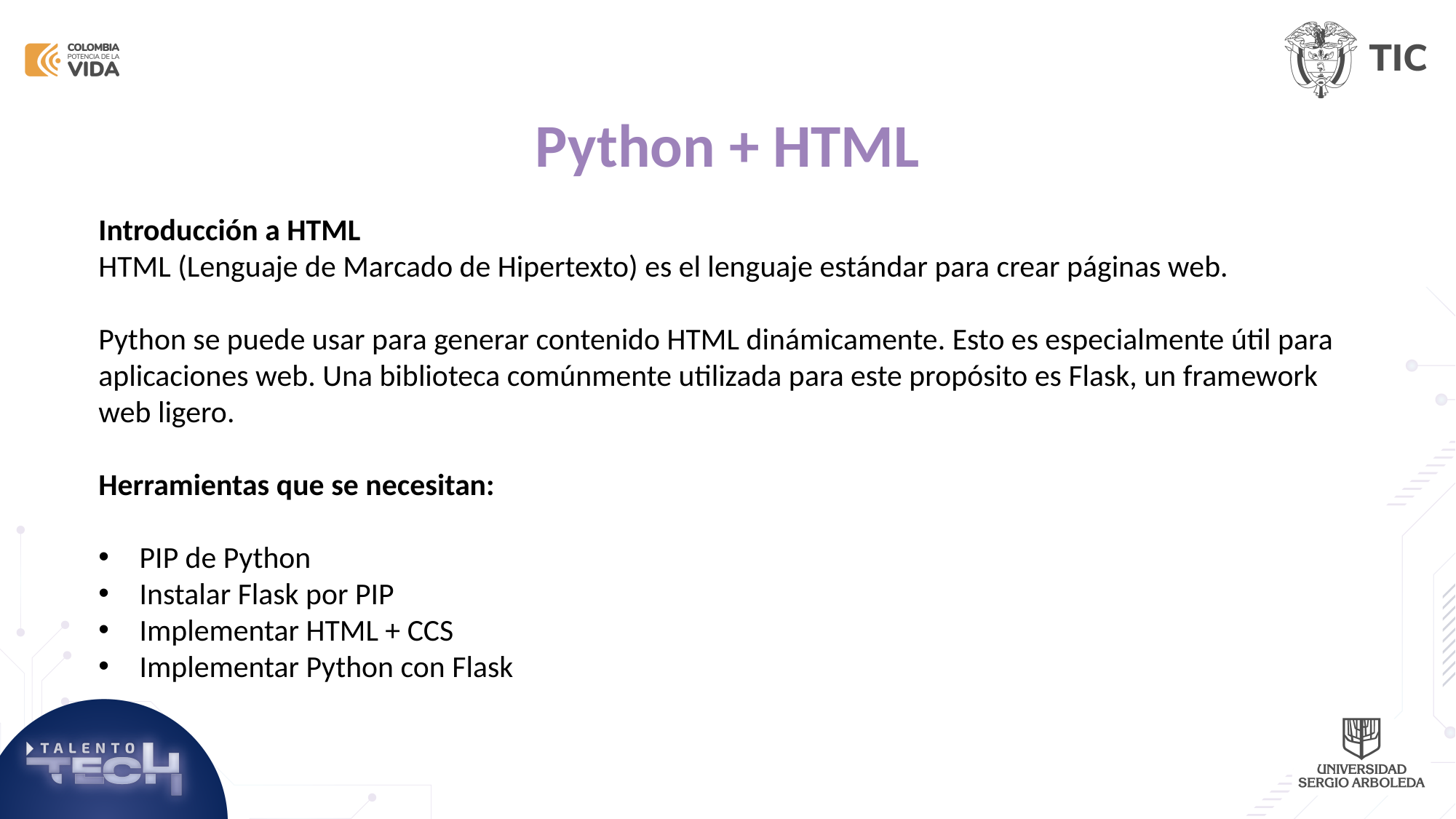

Python + HTML
Introducción a HTML
HTML (Lenguaje de Marcado de Hipertexto) es el lenguaje estándar para crear páginas web.

Python se puede usar para generar contenido HTML dinámicamente. Esto es especialmente útil para aplicaciones web. Una biblioteca comúnmente utilizada para este propósito es Flask, un framework web ligero.

Herramientas que se necesitan:

PIP de Python
Instalar Flask por PIP
Implementar HTML + CCS
Implementar Python con Flask